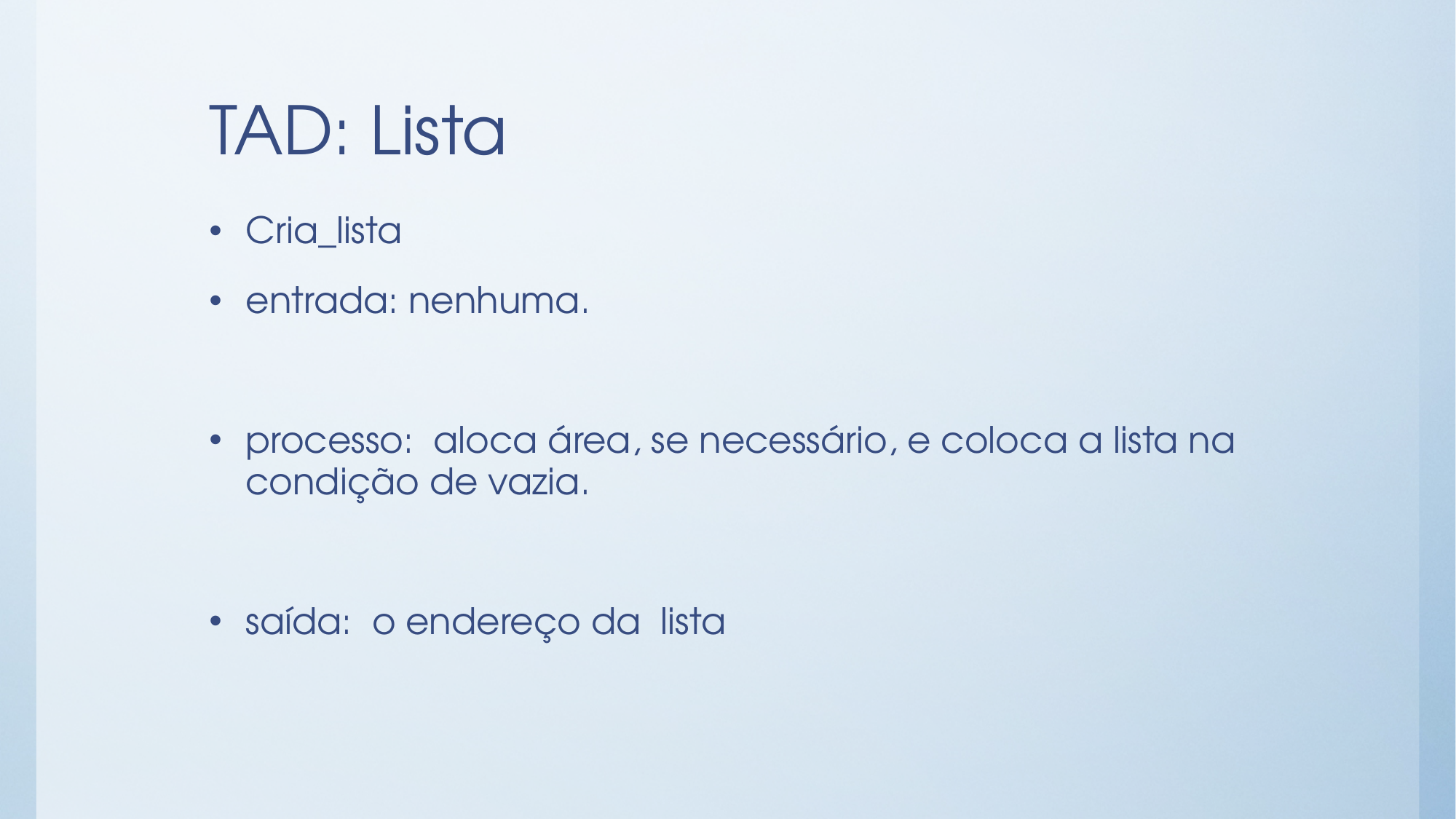

# TAD: Lista
Cria_lista
entrada: nenhuma.

processo:  aloca área, se necessário, e coloca a lista na condição de vazia.

saída:  o endereço da  lista